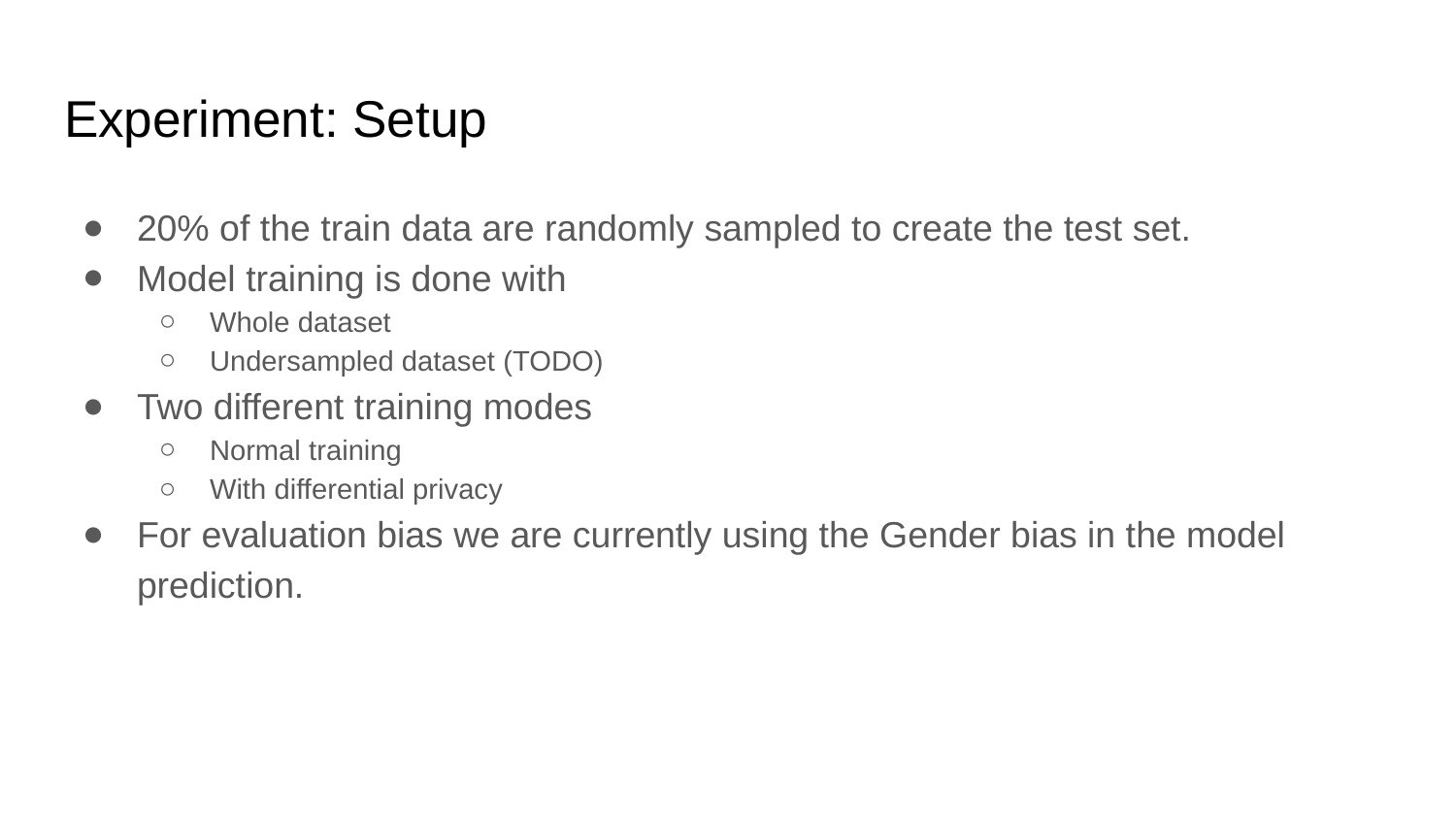

# Experiment: Setup
20% of the train data are randomly sampled to create the test set.
Model training is done with
Whole dataset
Undersampled dataset (TODO)
Two different training modes
Normal training
With differential privacy
For evaluation bias we are currently using the Gender bias in the model prediction.